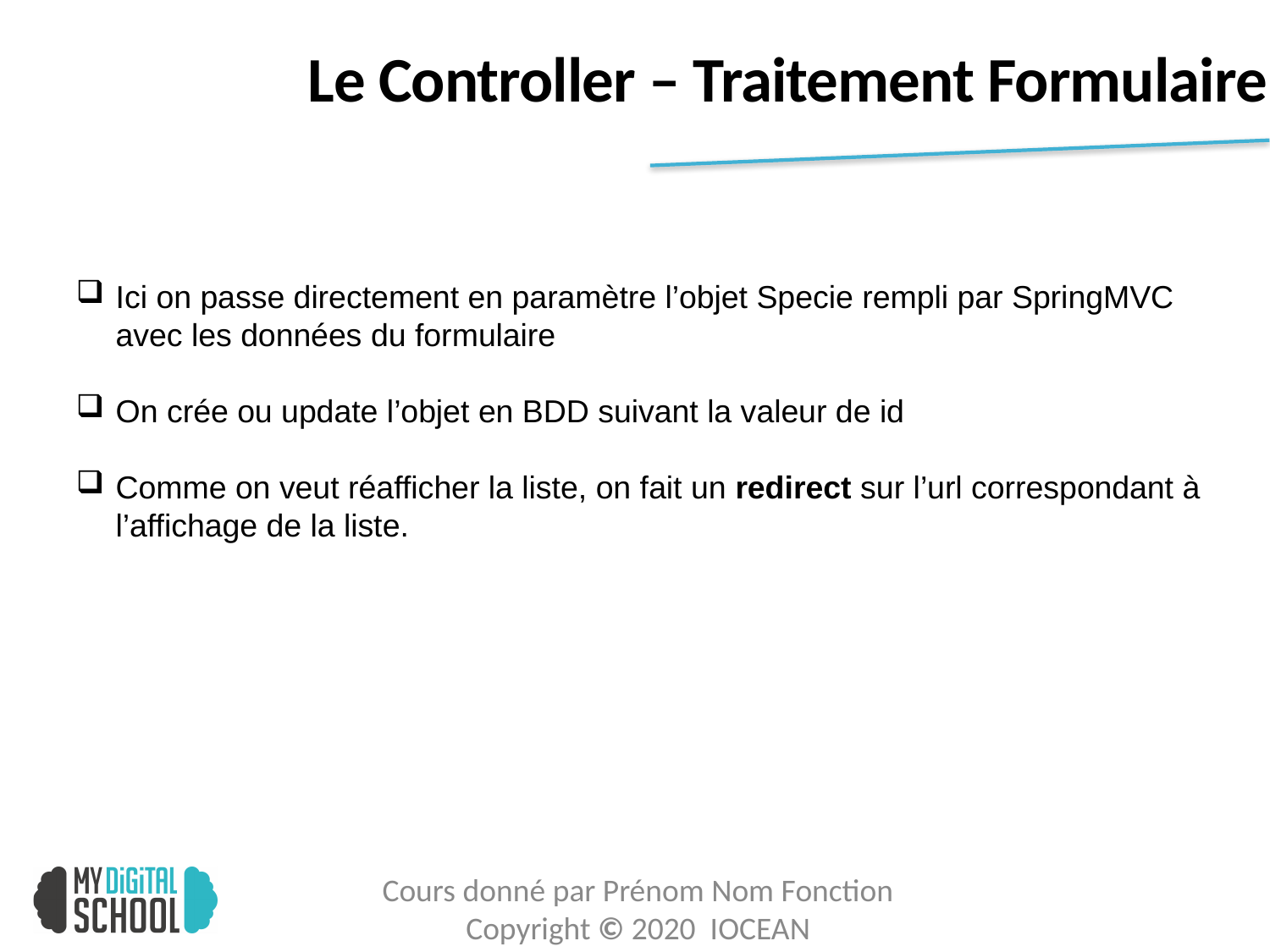

# Le Controller – Traitement Formulaire

Ici on passe directement en paramètre l’objet Specie rempli par SpringMVC avec les données du formulaire

On crée ou update l’objet en BDD suivant la valeur de id

Comme on veut réafficher la liste, on fait un redirect sur l’url correspondant à l’affichage de la liste.